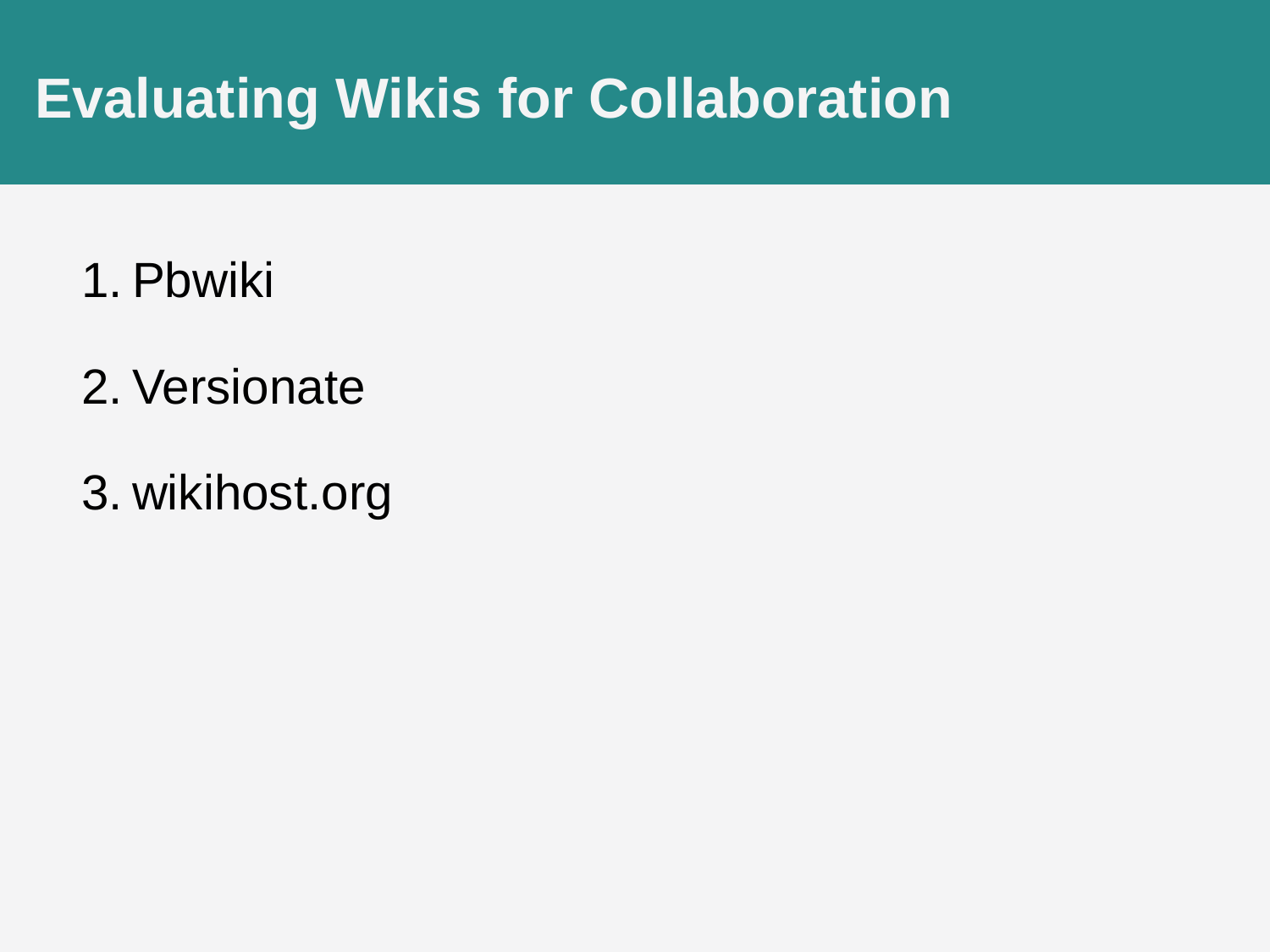

# Evaluating Wikis for Collaboration
Pbwiki
Versionate
wikihost.org